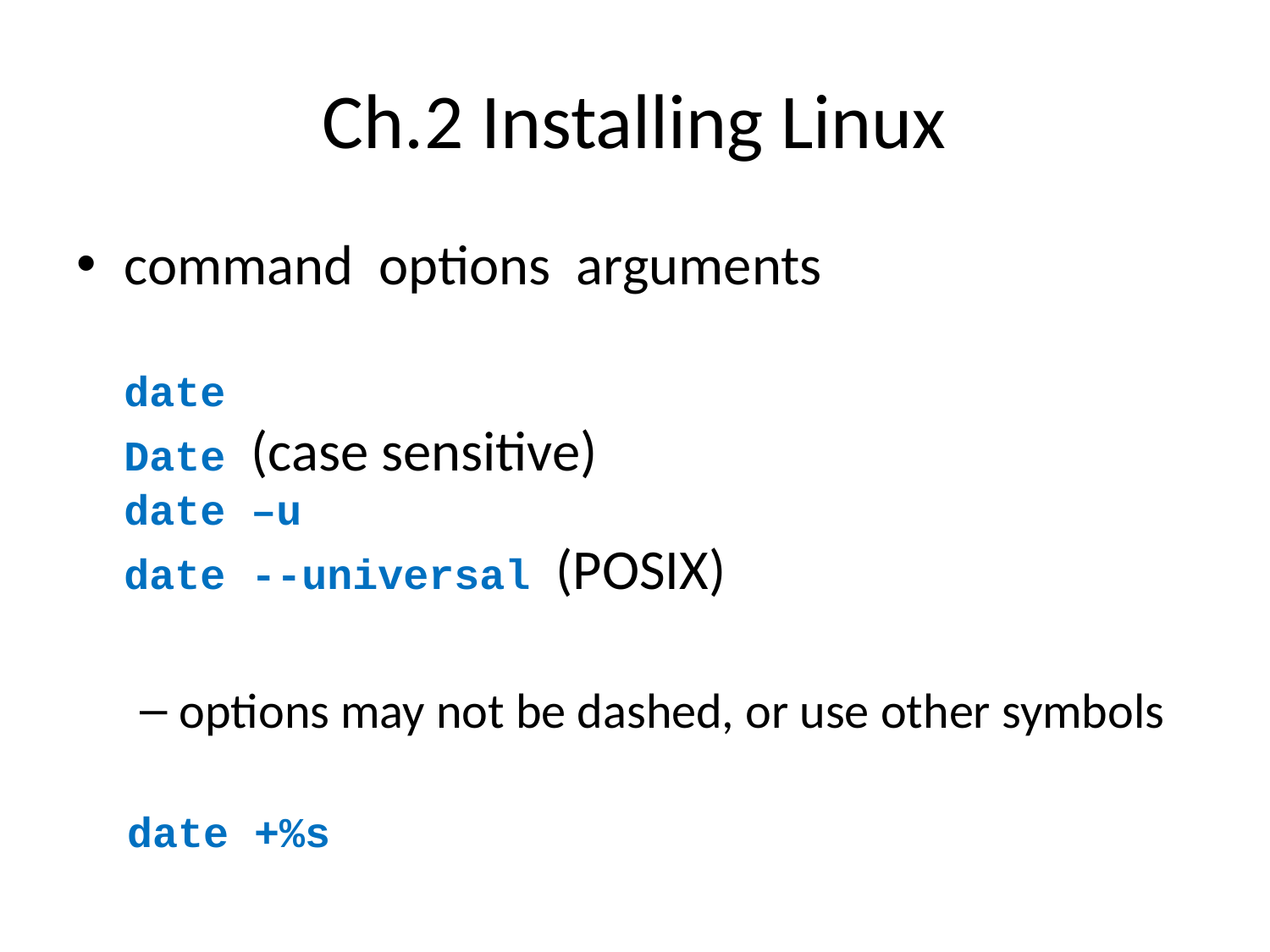

# Ch.2 Installing Linux
command  options  arguments
date
Date (case sensitive)
date –u
date --universal (POSIX)
options may not be dashed, or use other symbols
  date +%s